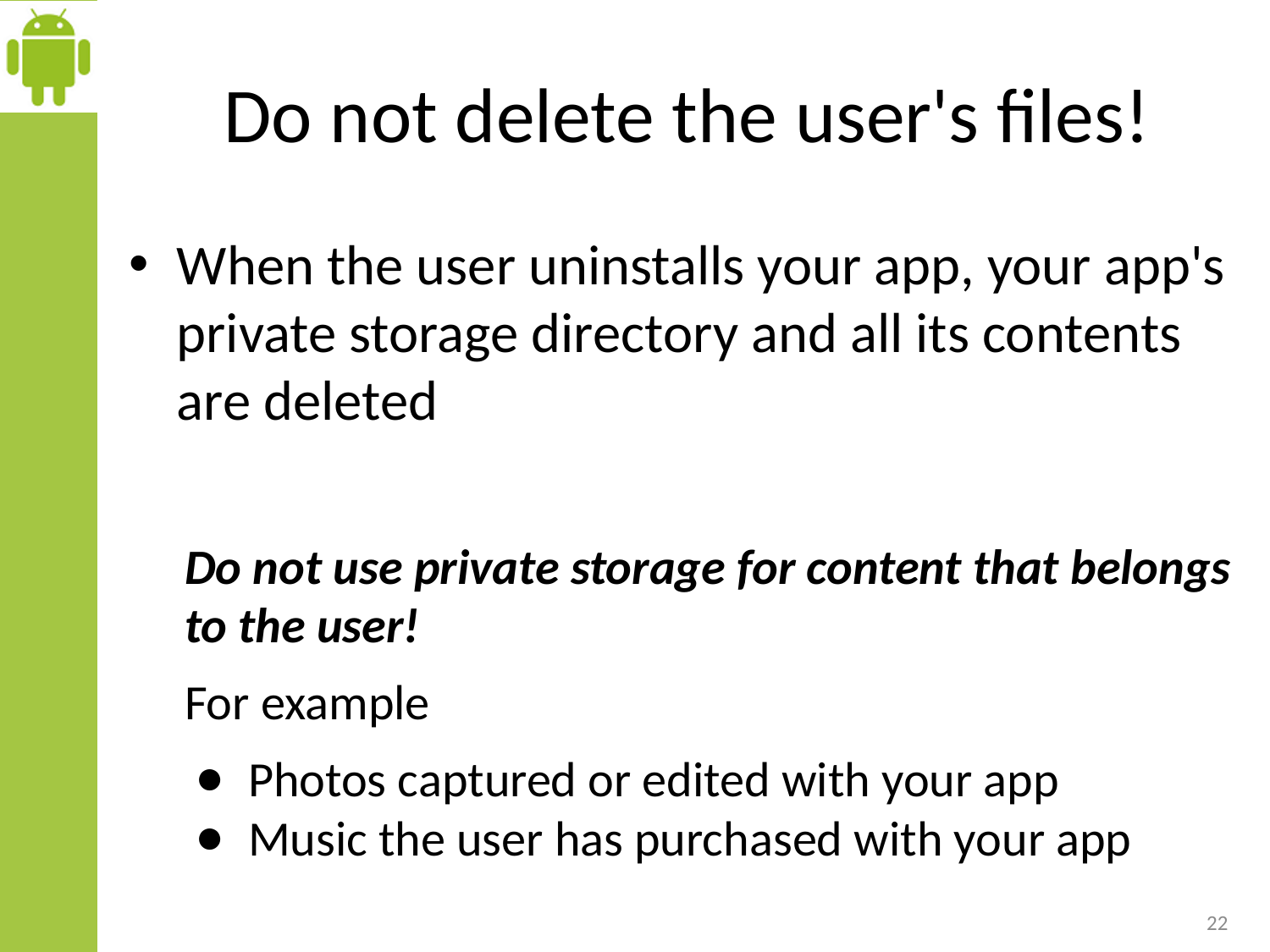

# Do not delete the user's files!
When the user uninstalls your app, your app's private storage directory and all its contents are deleted

Do not use private storage for content that belongs to the user!
For example
Photos captured or edited with your app
Music the user has purchased with your app

22